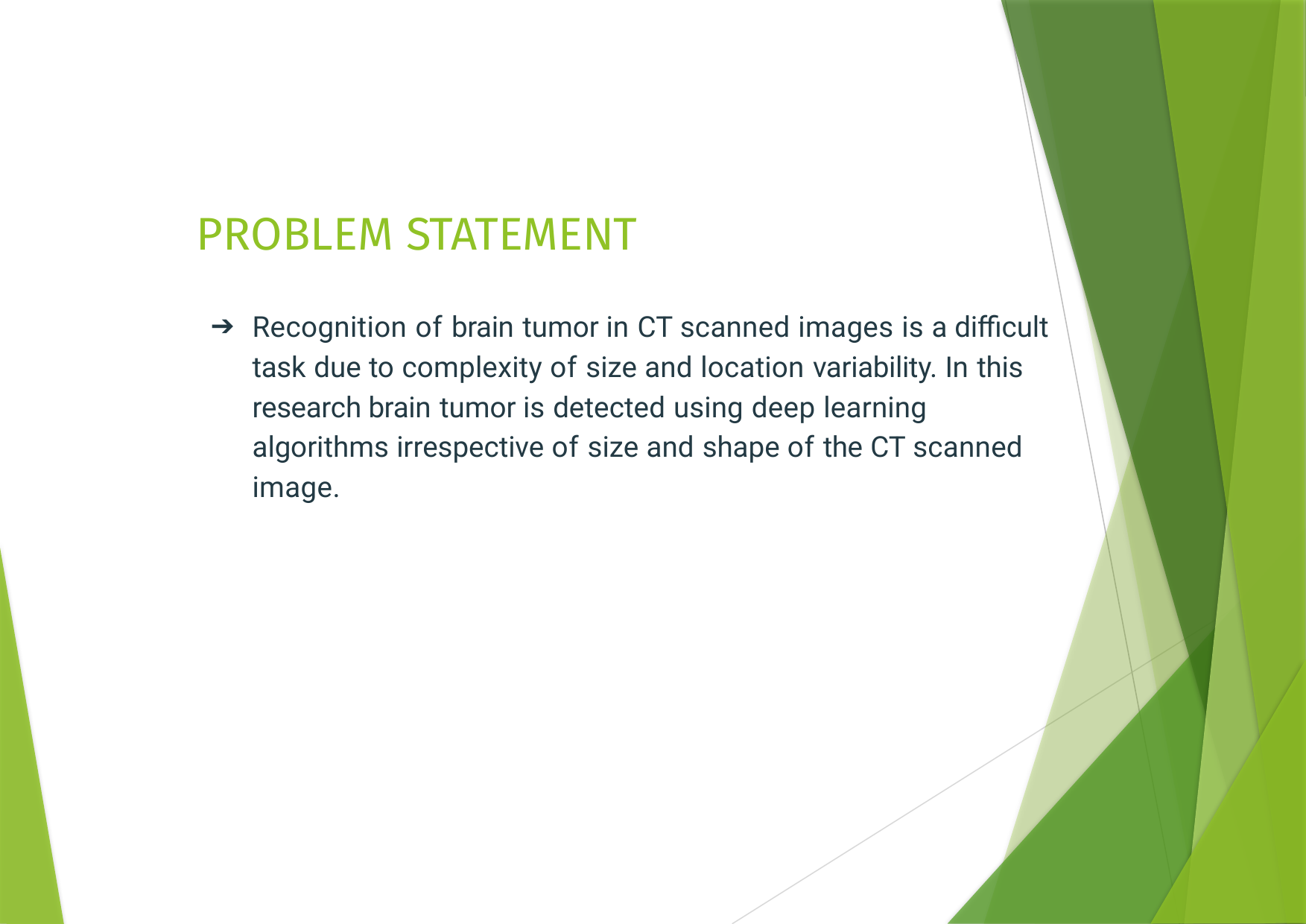

# PROBLEM STATEMENT
Recognition of brain tumor in CT scanned images is a diﬃcult  task due to complexity of size and location variability. In this  research brain tumor is detected using deep learning  algorithms irrespective of size and shape of the CT scanned  image.